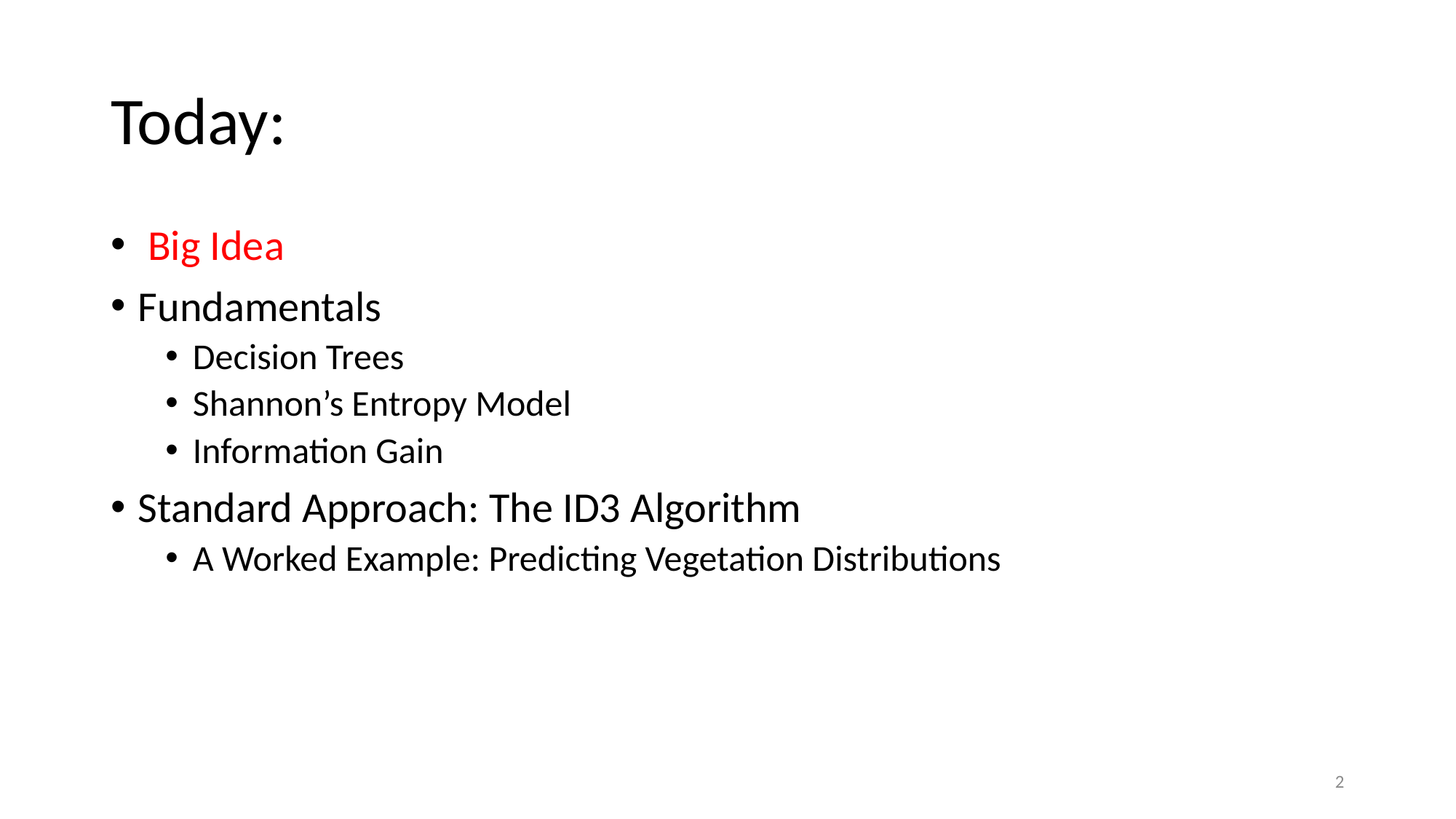

# Today:
 Big Idea
Fundamentals
Decision Trees
Shannon’s Entropy Model
Information Gain
Standard Approach: The ID3 Algorithm
A Worked Example: Predicting Vegetation Distributions
2